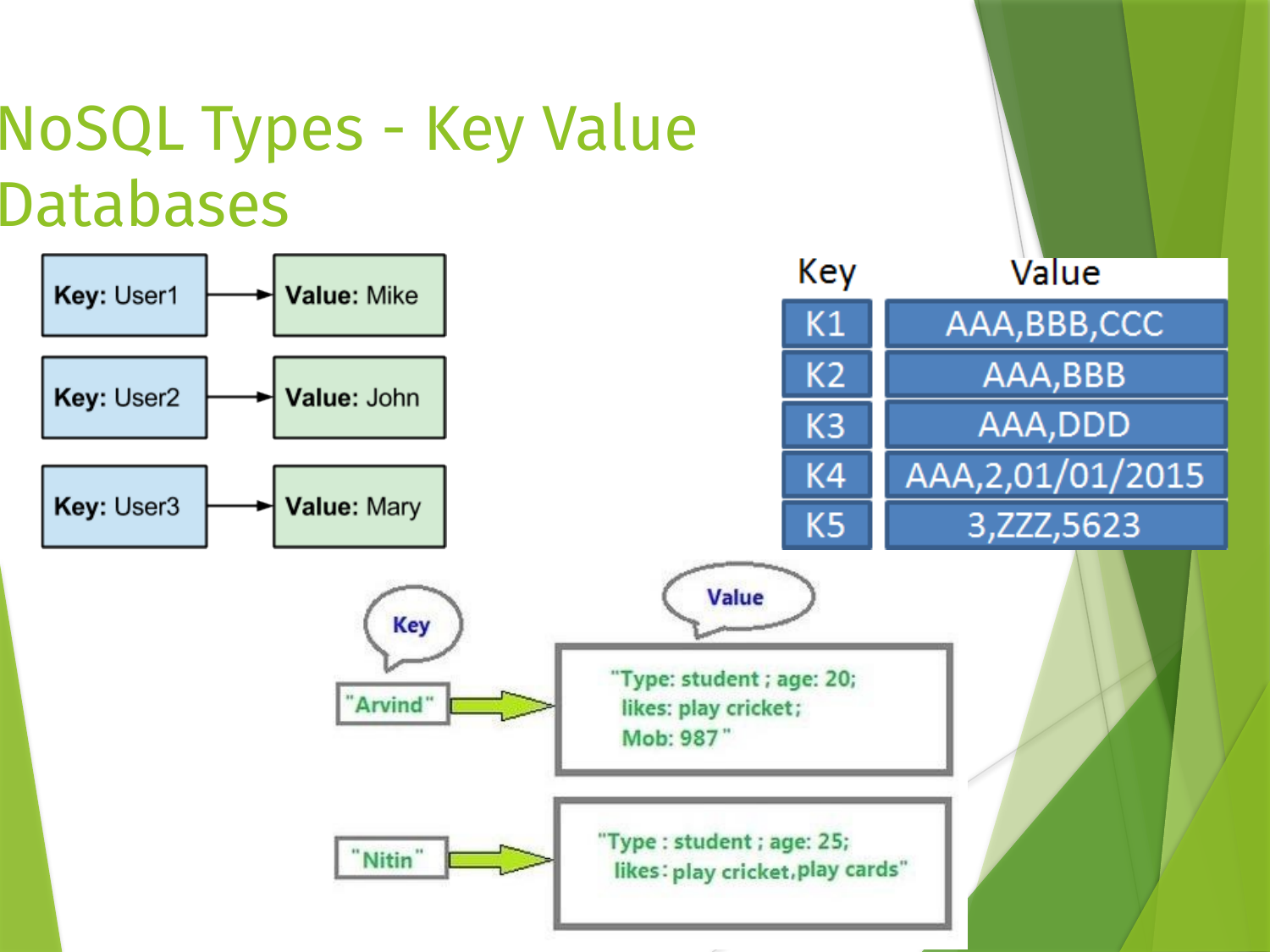

# NoSQL Types - Key Value Databases